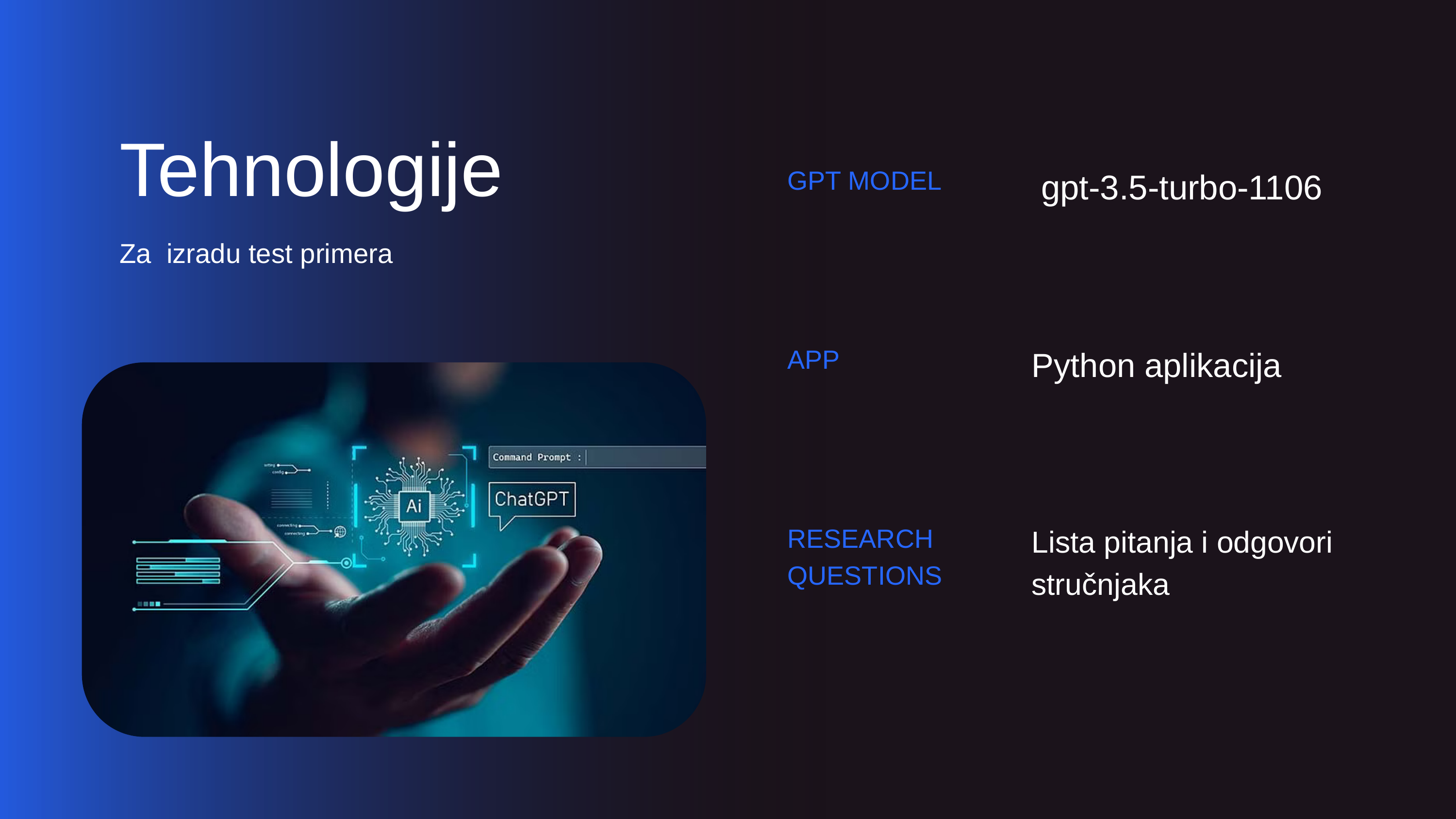

Tehnologije
Za  izradu test primera
| GPT MODEL | gpt-3.5-turbo-1106 |
| --- | --- |
| APP | Python aplikacija |
| RESEARCH QUESTIONS | Lista pitanja i odgovori stručnjaka |